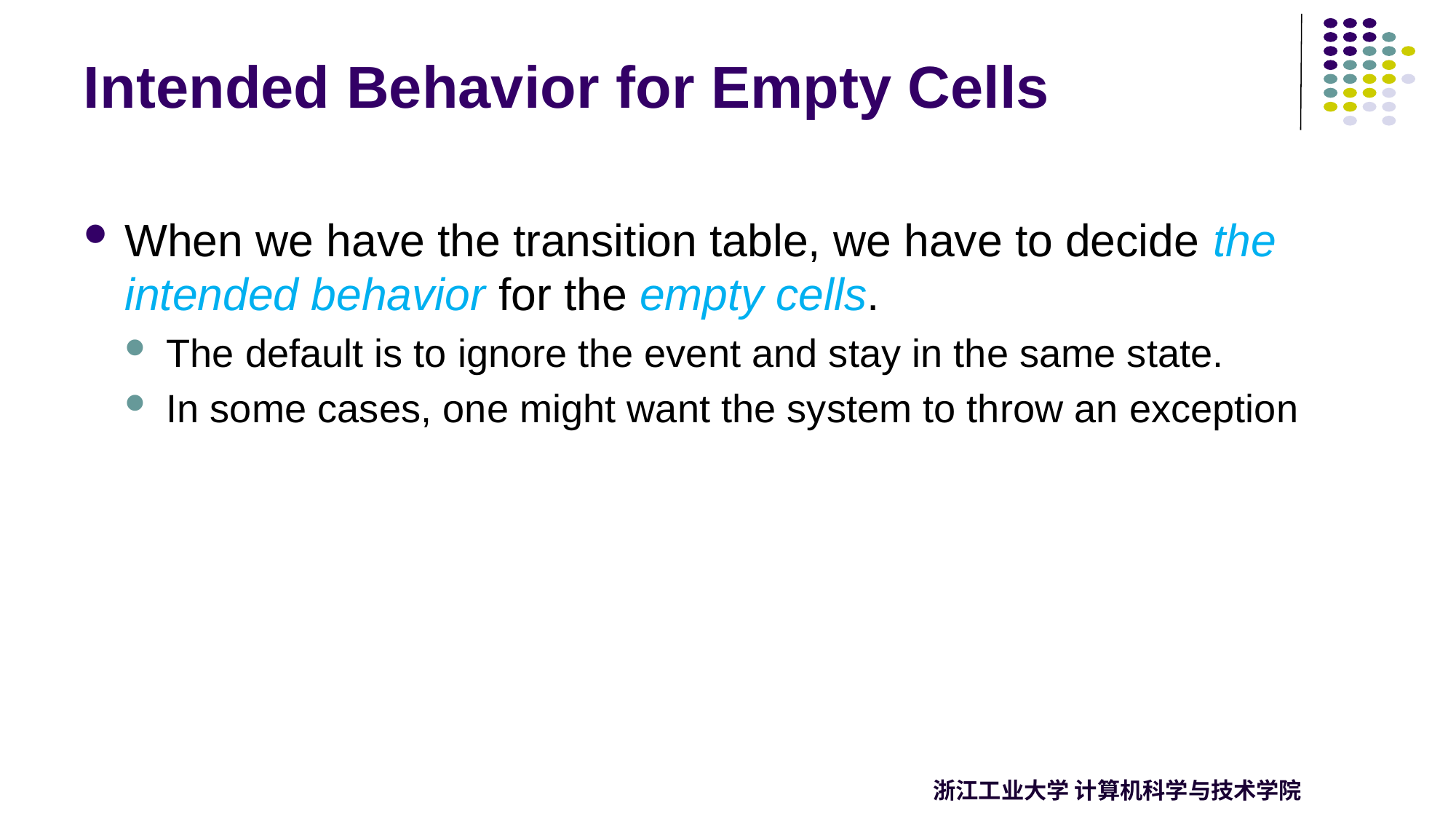

# Intended Behavior for Empty Cells
When we have the transition table, we have to decide the intended behavior for the empty cells.
The default is to ignore the event and stay in the same state.
In some cases, one might want the system to throw an exception